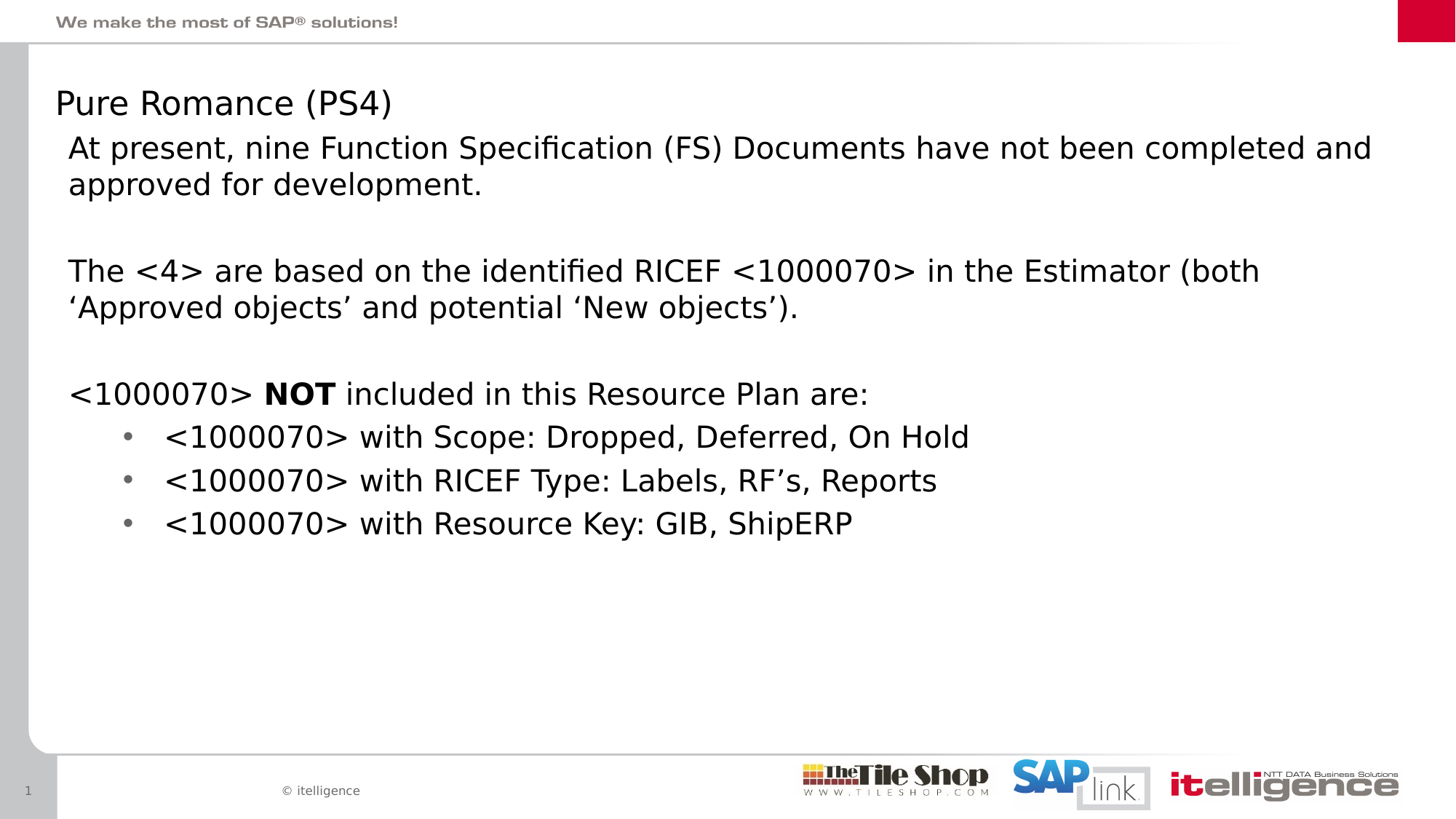

# Pure Romance (PS4)
At present, nine Function Specification (FS) Documents have not been completed and approved for development.

The <4> are based on the identified RICEF <1000070> in the Estimator (both ‘Approved objects’ and potential ‘New objects’).

<1000070> NOT included in this Resource Plan are:
<1000070> with Scope: Dropped, Deferred, On Hold
<1000070> with RICEF Type: Labels, RF’s, Reports
<1000070> with Resource Key: GIB, ShipERP

1
© itelligence